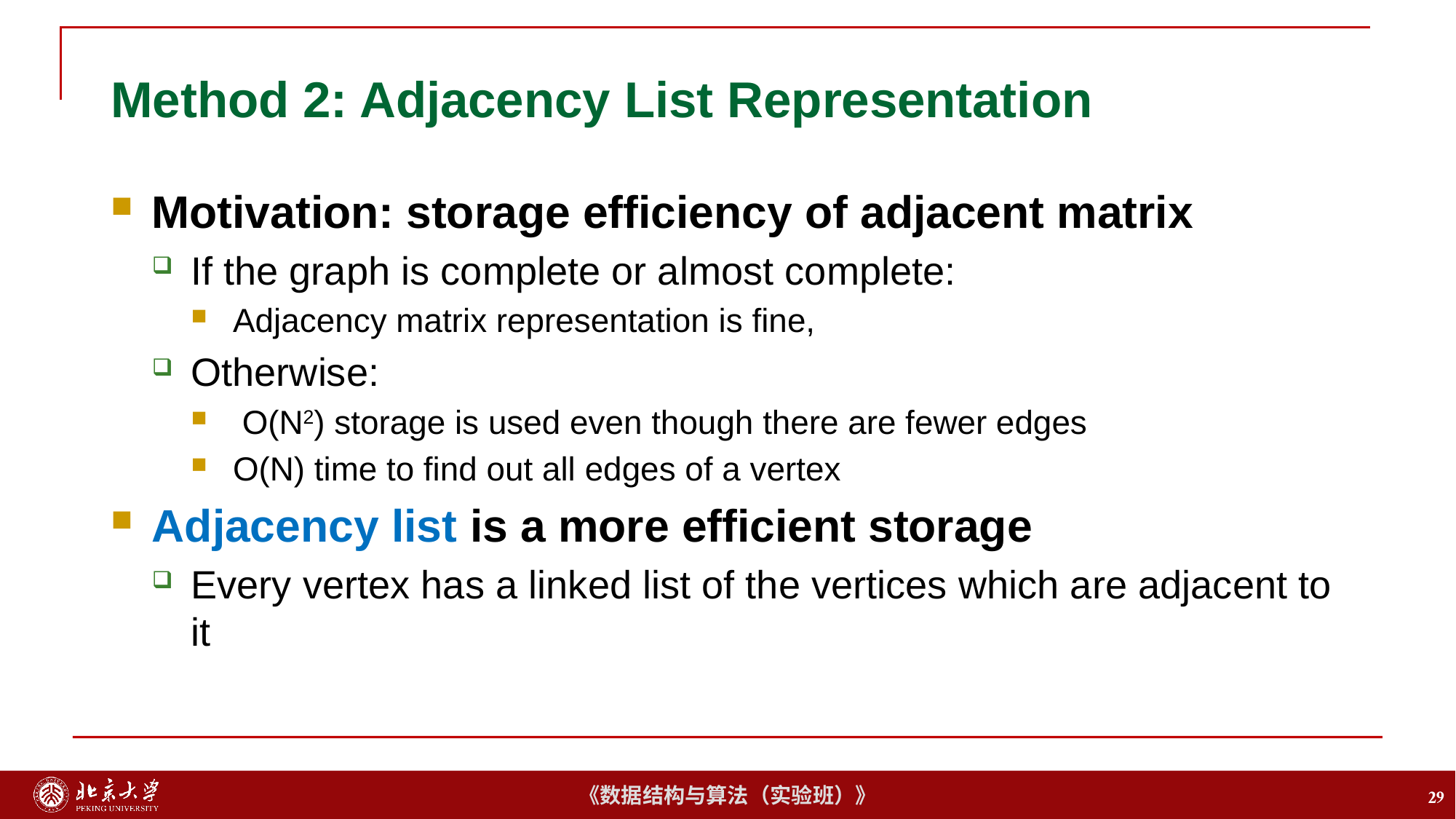

# Method 2: Adjacency List Representation
Motivation: storage efficiency of adjacent matrix
If the graph is complete or almost complete:
Adjacency matrix representation is fine,
Otherwise:
 O(N2) storage is used even though there are fewer edges
O(N) time to find out all edges of a vertex
Adjacency list is a more efficient storage
Every vertex has a linked list of the vertices which are adjacent to it
29